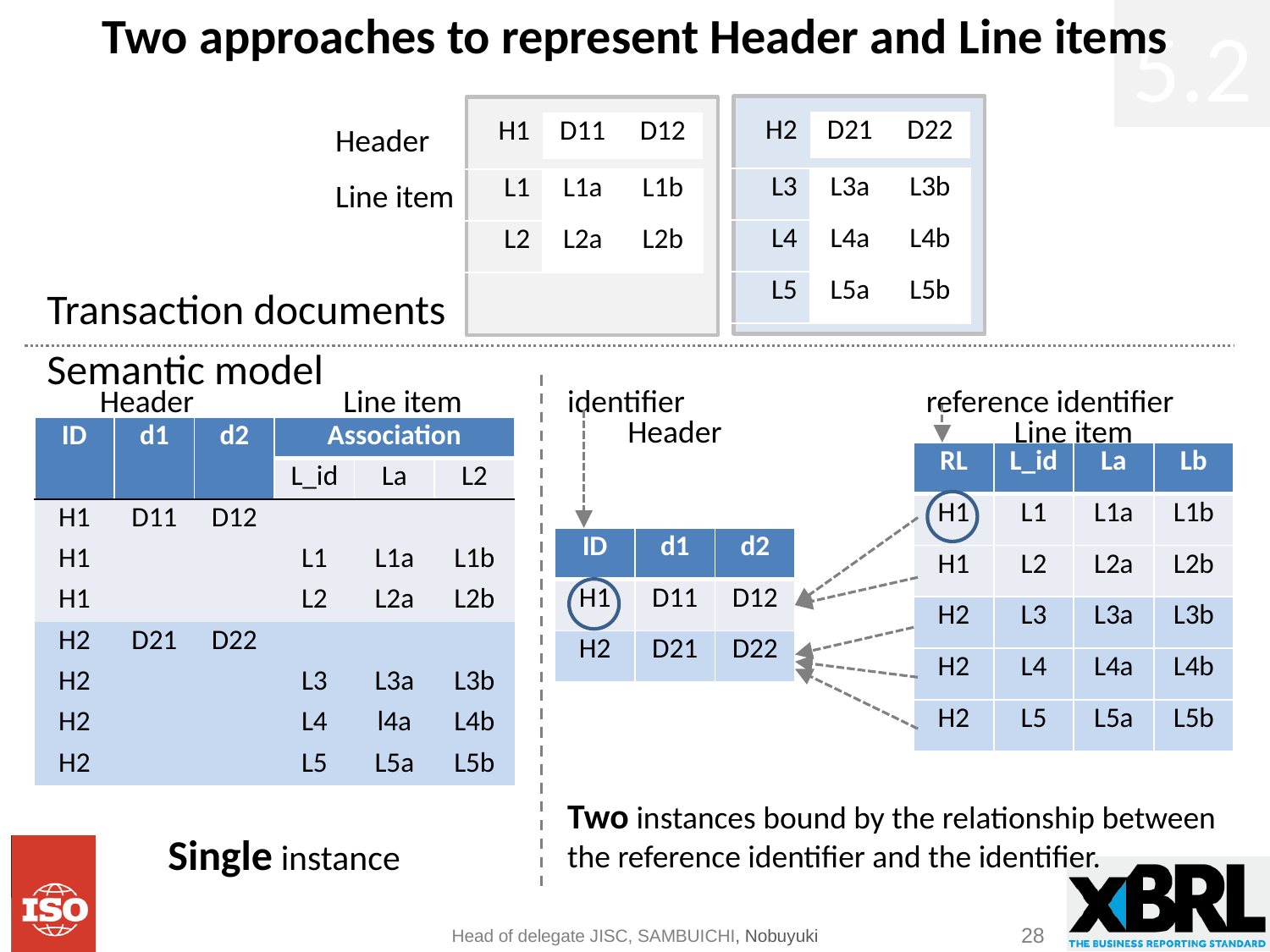

# Two approaches to represent Header and Line items
5.2

| H2 | D21 | D22 |
| --- | --- | --- |
| H1 | D11 | D12 |
| --- | --- | --- |
Header
| L3 | L3a | L3b |
| --- | --- | --- |
| L4 | L4a | L4b |
| L5 | L5a | L5b |
| L1 | L1a | L1b |
| --- | --- | --- |
| L2 | L2a | L2b |
Line item
Transaction documents
Semantic model
Header
Line item
identifier
reference identifier
Header
Line item
| ID | d1 | d2 | Association |  |  |
| --- | --- | --- | --- | --- | --- |
|  |  |  | L\_id | La | L2 |
| H1 | D11 | D12 |  |  |  |
| H1 |  |  | L1 | L1a | L1b |
| H1 |  |  | L2 | L2a | L2b |
| H2 | D21 | D22 |  |  |  |
| H2 |  |  | L3 | L3a | L3b |
| H2 |  |  | L4 | l4a | L4b |
| H2 |  |  | L5 | L5a | L5b |
| RL | L\_id | La | Lb |
| --- | --- | --- | --- |
| H1 | L1 | L1a | L1b |
| H1 | L2 | L2a | L2b |
| H2 | L3 | L3a | L3b |
| H2 | L4 | L4a | L4b |
| H2 | L5 | L5a | L5b |

| ID | d1 | d2 |
| --- | --- | --- |
| H1 | D11 | D12 |
| H2 | D21 | D22 |

Two instances bound by the relationship between the reference identifier and the identifier.
Single instance